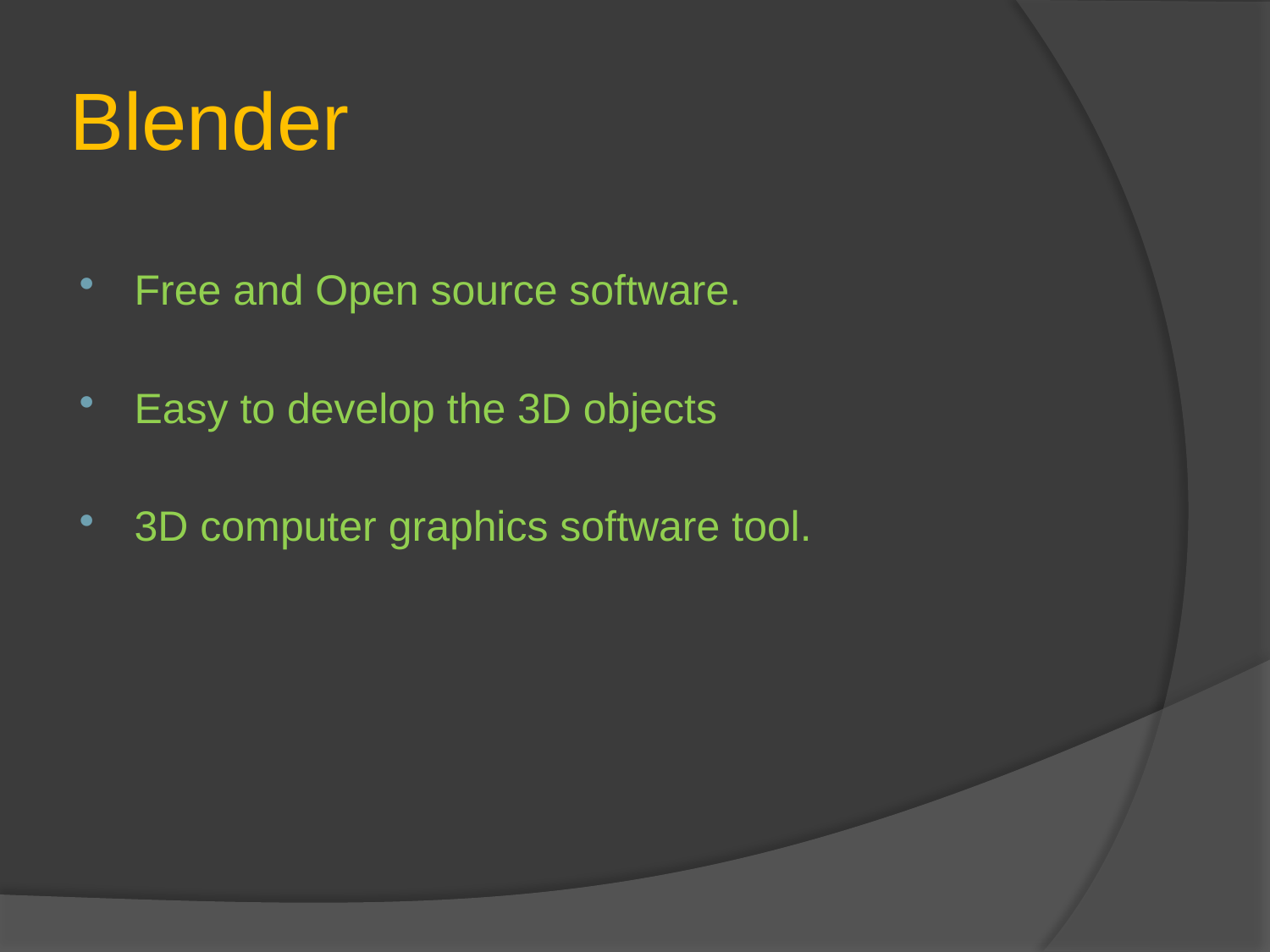

# Blender
Free and Open source software.

Easy to develop the 3D objects

3D computer graphics software tool.